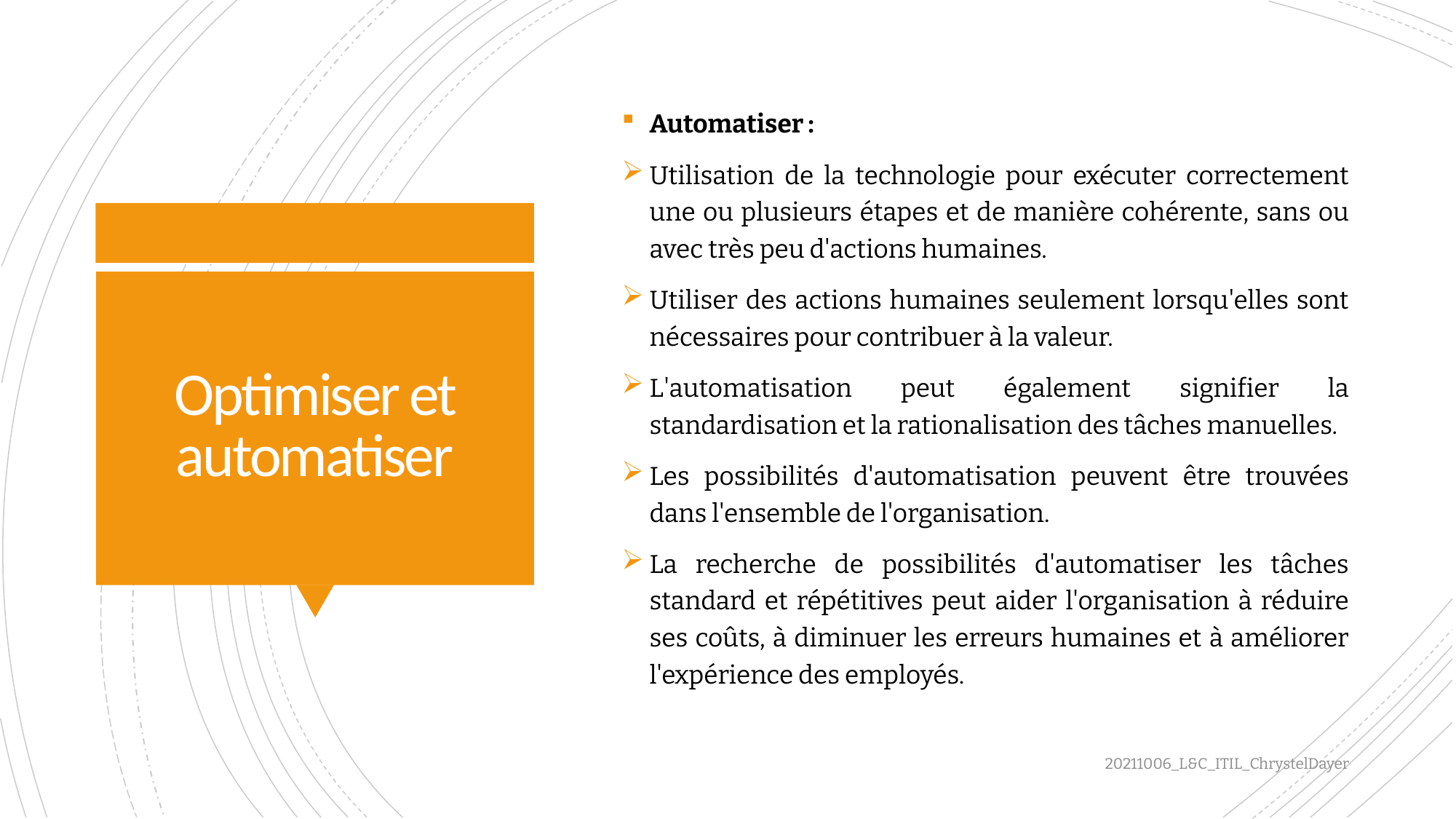

Automatiser :
Utilisation de la technologie pour exécuter correctement une ou plusieurs étapes et de manière cohérente, sans ou avec très peu d'actions humaines.
Utiliser des actions humaines seulement lorsqu'elles sont nécessaires pour contribuer à la valeur.
L'automatisation peut également signifier la standardisation et la rationalisation des tâches manuelles.
Les possibilités d'automatisation peuvent être trouvées dans l'ensemble de l'organisation.
La recherche de possibilités d'automatiser les tâches standard et répétitives peut aider l'organisation à réduire ses coûts, à diminuer les erreurs humaines et à améliorer l'expérience des employés.

# Optimiser et automatiser
20211006_L&C_ITIL_ChrystelDayer